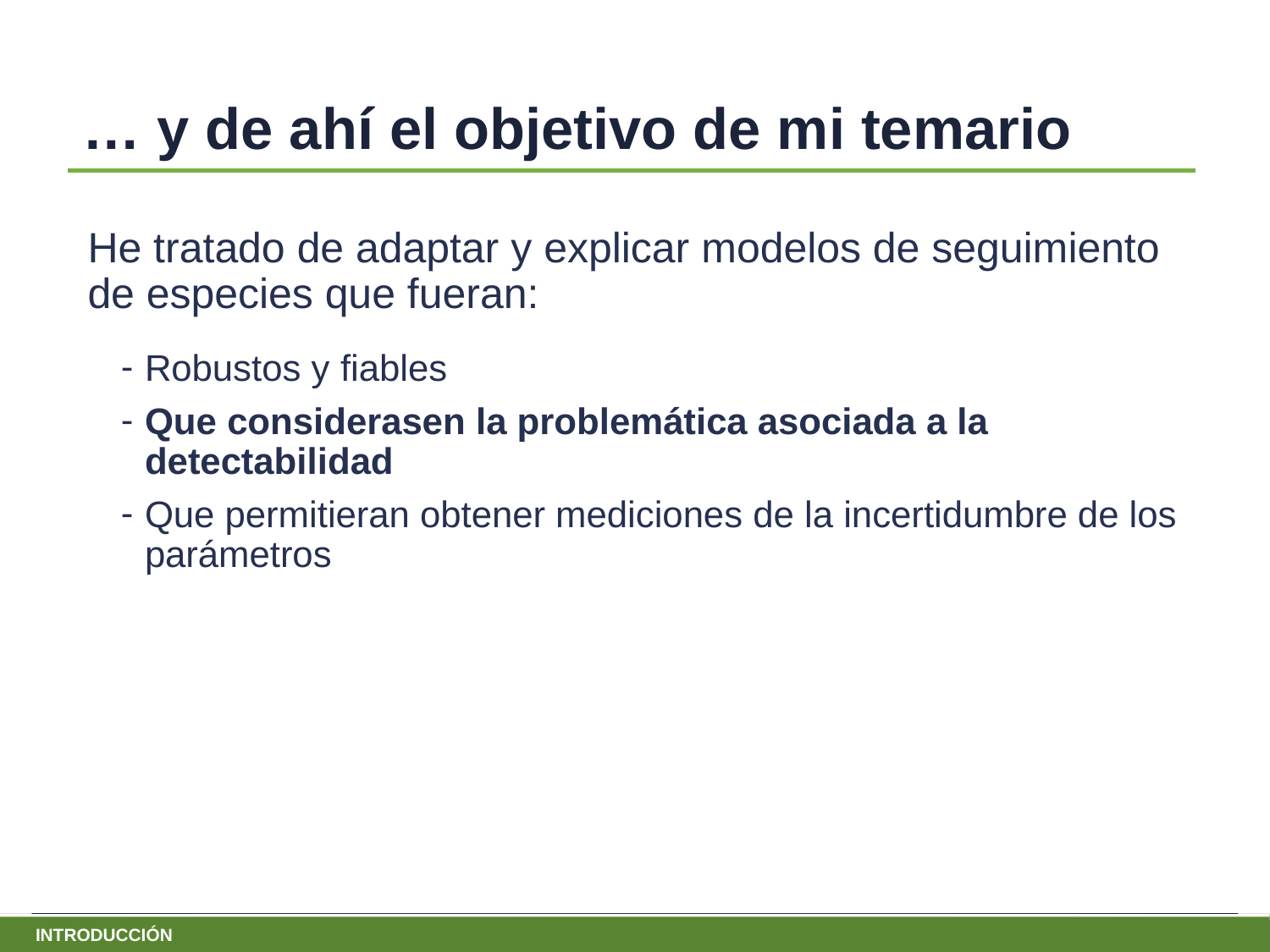

# … y de ahí el objetivo de mi temario
He tratado de adaptar y explicar modelos de seguimiento de especies que fueran:
Robustos y fiables
Que considerasen la problemática asociada a la detectabilidad
Que permitieran obtener mediciones de la incertidumbre de los parámetros
INTRODUCCIÓN